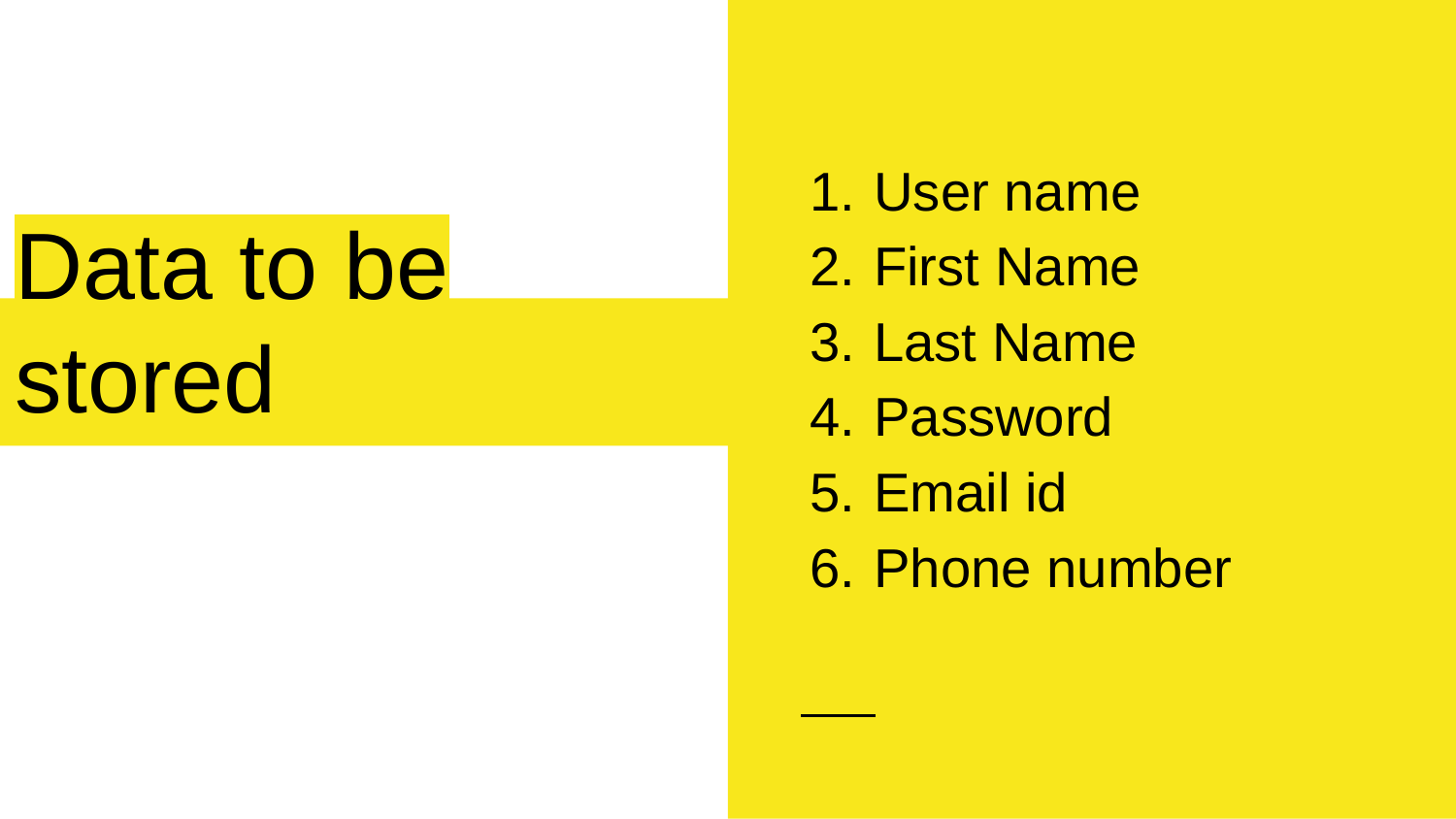

User name
First Name
Last Name
Password
Email id
Phone number

# Data to be stored